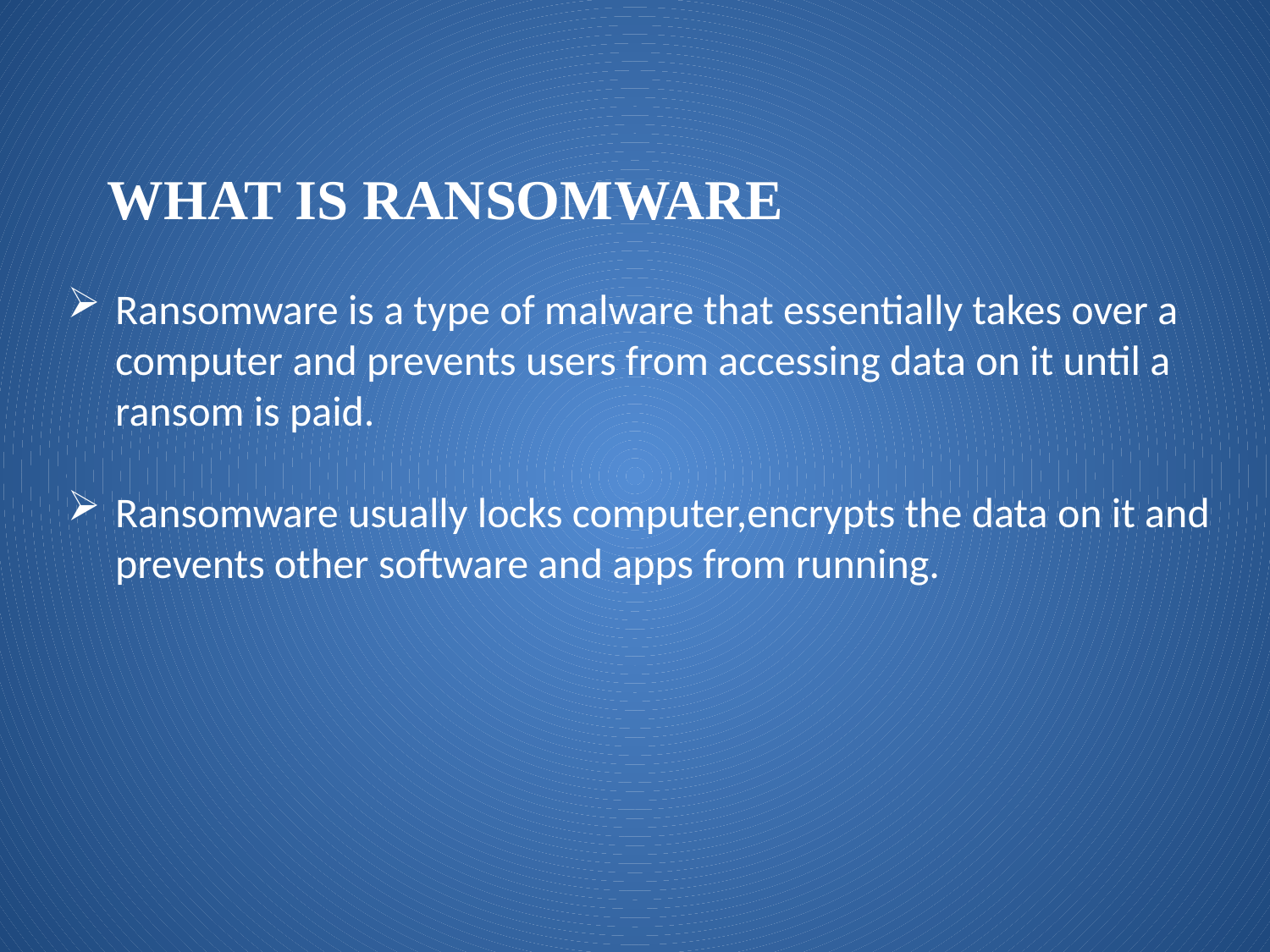

WHAT IS RANSOMWARE

Ransomware is a type of malware that essentially takes over a computer and prevents users from accessing data on it until a ransom is paid.

Ransomware usually locks computer,encrypts the data on it and prevents other software and apps from running.